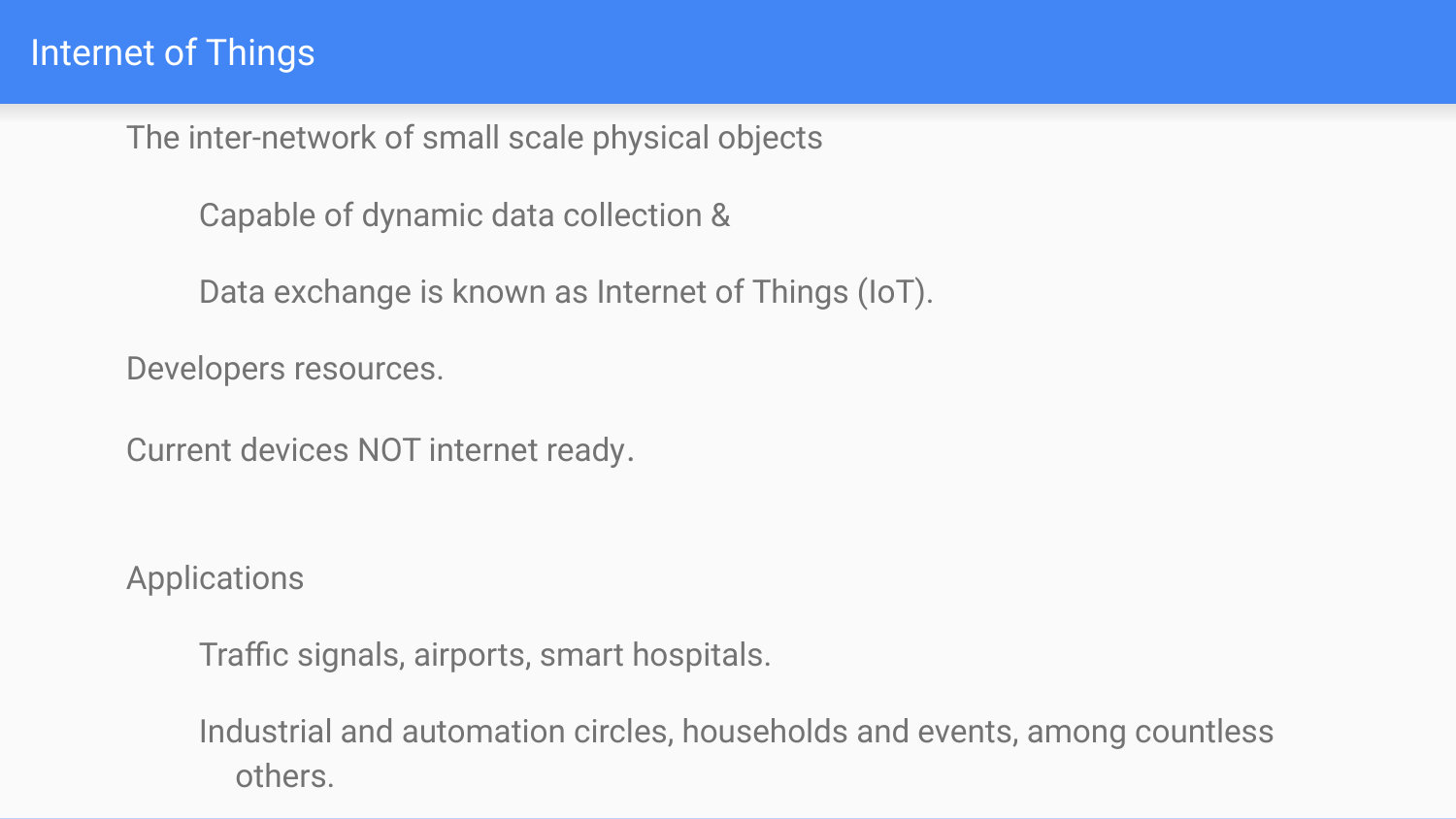

# Internet of Things

The inter-network of small scale physical objects
Capable of dynamic data collection &
Data exchange is known as Internet of Things (IoT).
Developers resources.
Current devices NOT internet ready.
Applications
Traffic signals, airports, smart hospitals.
Industrial and automation circles, households and events, among countless others.
Industries are rolling out a number of devices.
Use of RFID, QR Tags, Zigbee, Bluetooth Low Energy.
Low power sources for longer device battery life. (eg.coin cell)
Rich platform for developers.